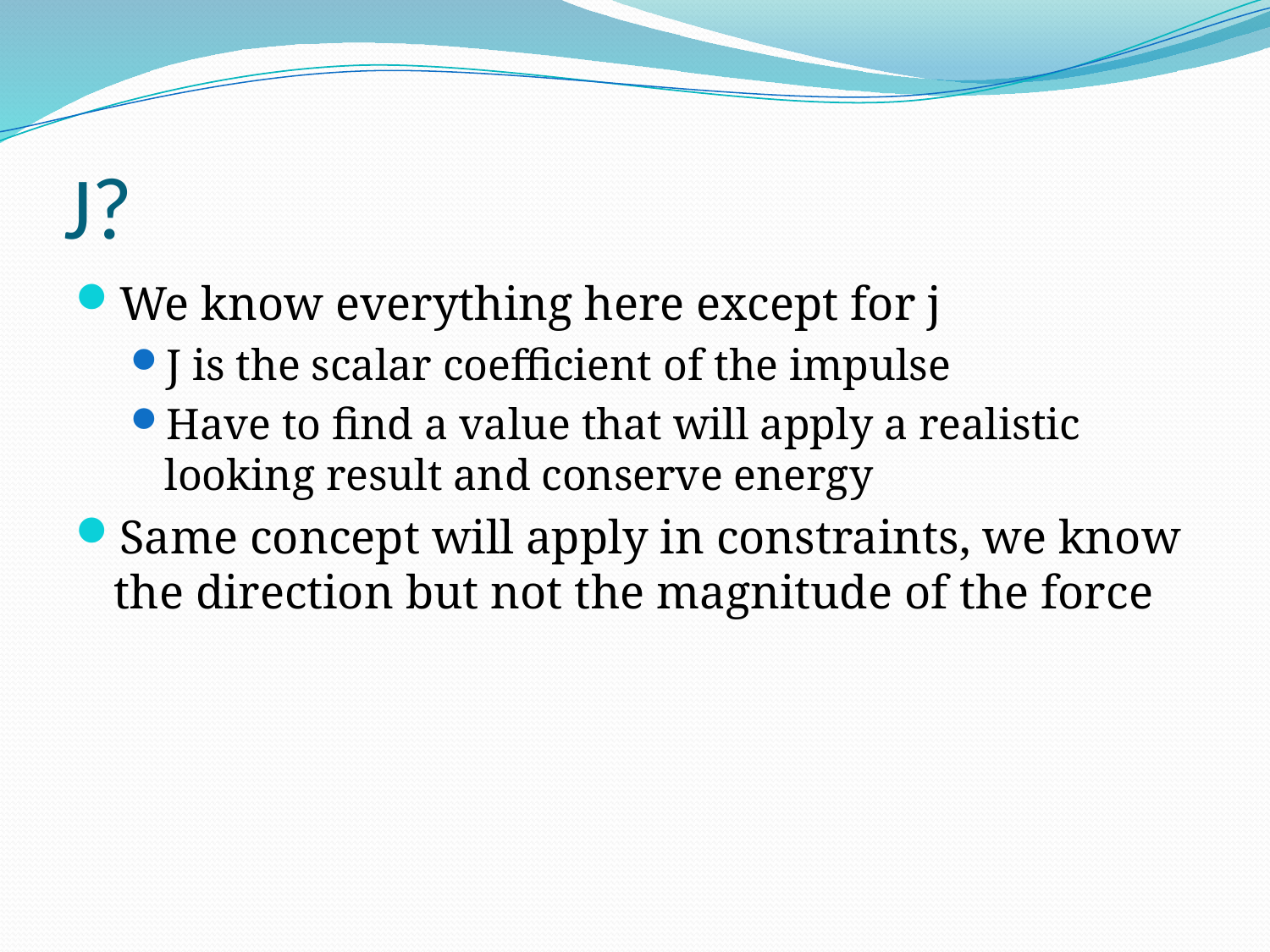

# J?
We know everything here except for j
J is the scalar coefficient of the impulse
Have to find a value that will apply a realistic looking result and conserve energy
Same concept will apply in constraints, we know the direction but not the magnitude of the force